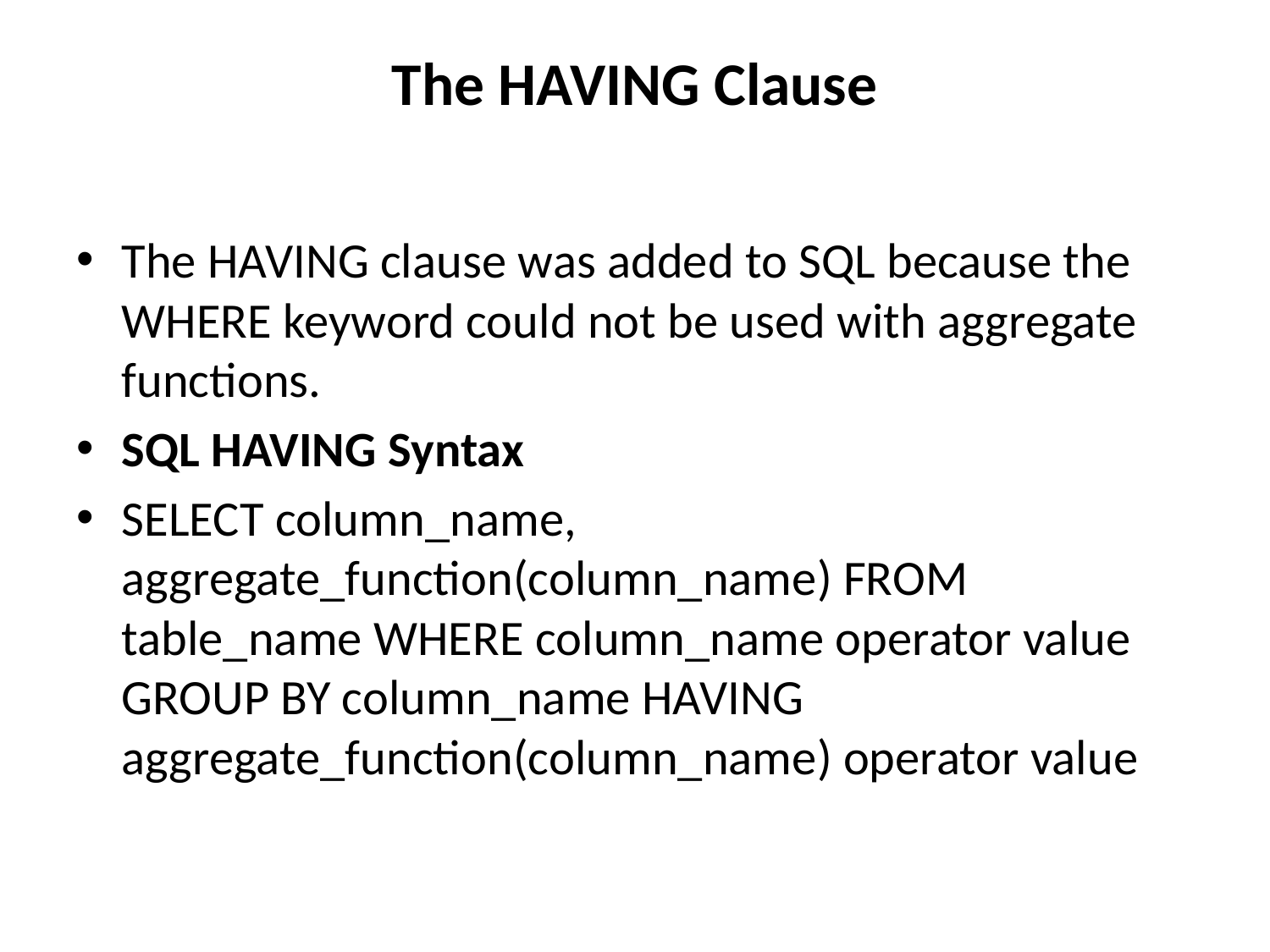

# The HAVING Clause
The HAVING clause was added to SQL because the WHERE keyword could not be used with aggregate functions.
SQL HAVING Syntax
SELECT column_name, aggregate_function(column_name) FROM table_name WHERE column_name operator value GROUP BY column_name HAVING aggregate_function(column_name) operator value